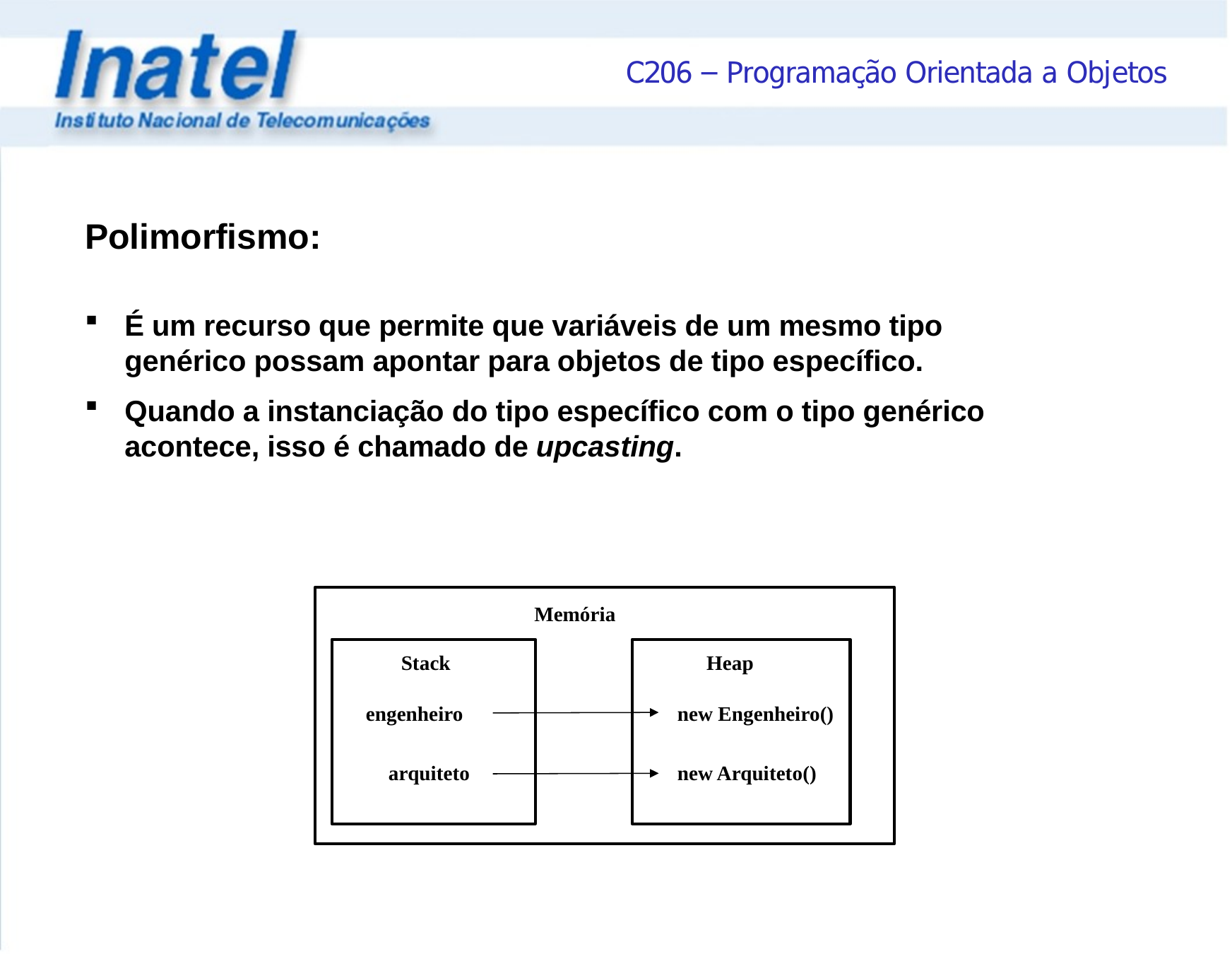

Polimorfismo:

É um recurso que permite que variáveis de um mesmo tipo genérico possam apontar para objetos de tipo específico.
Quando a instanciação do tipo específico com o tipo genérico acontece, isso é chamado de upcasting.

Memória

Stack
Heap
engenheiro
new Engenheiro()
arquiteto
new Arquiteto()